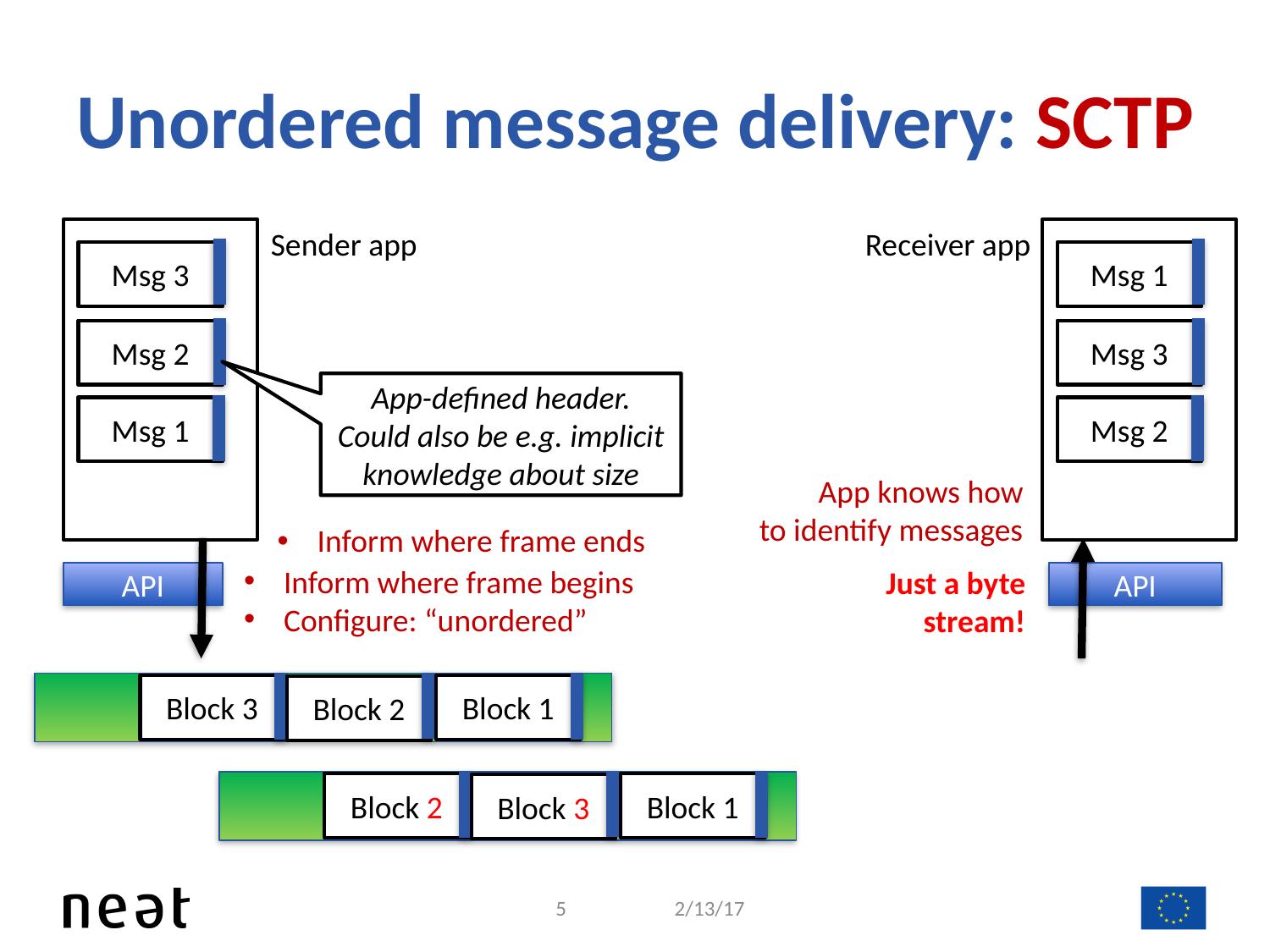

# Unordered message delivery: SCTP
Sender app
Receiver app

Msg 3
Msg 1
Msg 2
Msg 3
App-defined header. Could also be e.g. implicit knowledge about size
Msg 1
Msg 2
App knows how
to identify messages
Inform where frame ends
Inform where frame begins
Configure: “unordered”
Just a byte
stream!
API
API
Block 2

Block 3
Block 1
Block 3

Block 2
Block 1
5
2/13/17